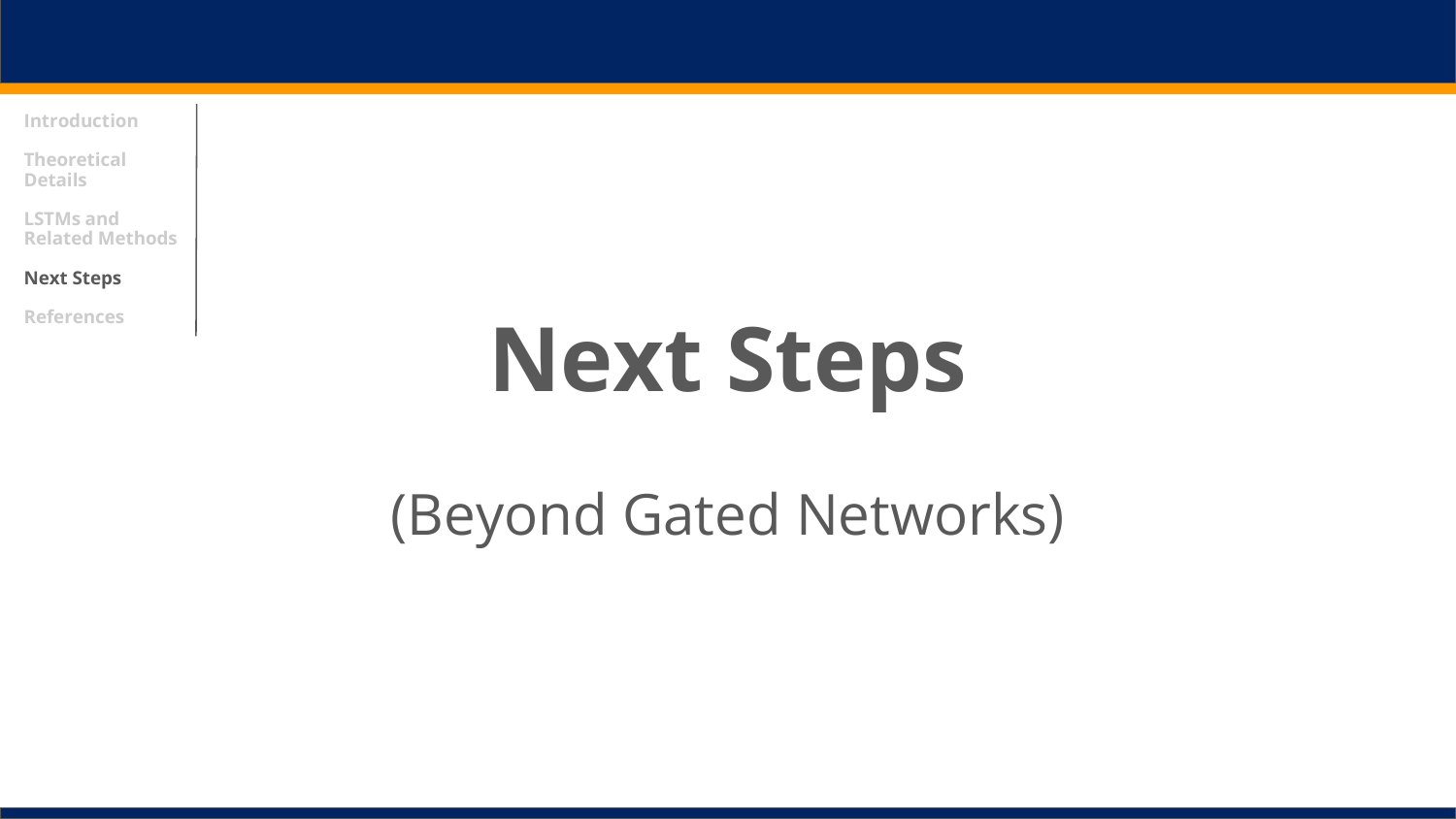

# Introduction

Theoretical Details

LSTMs and Related Methods

Next Steps

References

Next Steps

(Beyond Gated Networks)